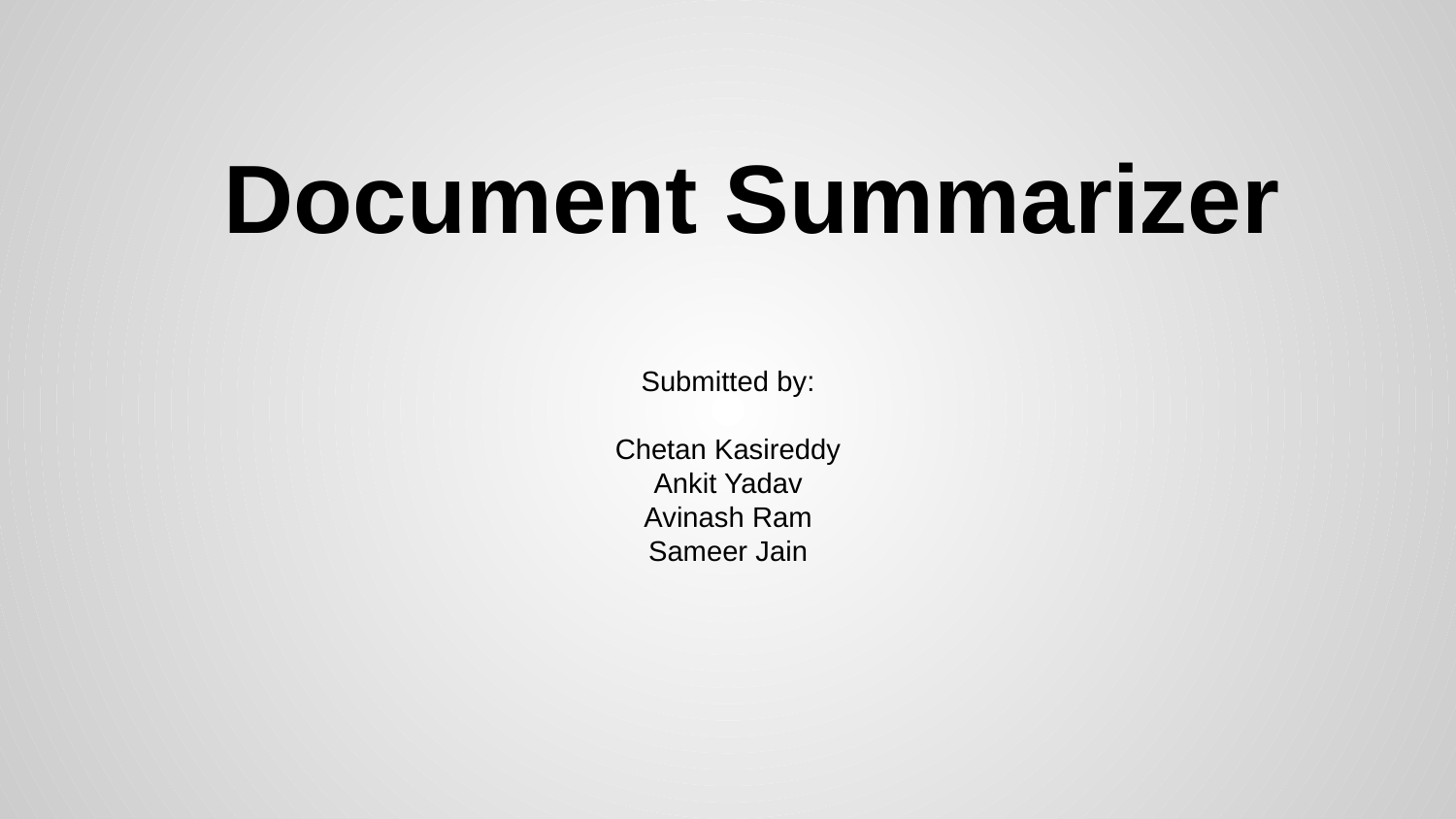

# Document Summarizer
Submitted by:

Chetan Kasireddy
Ankit Yadav
Avinash Ram
Sameer Jain